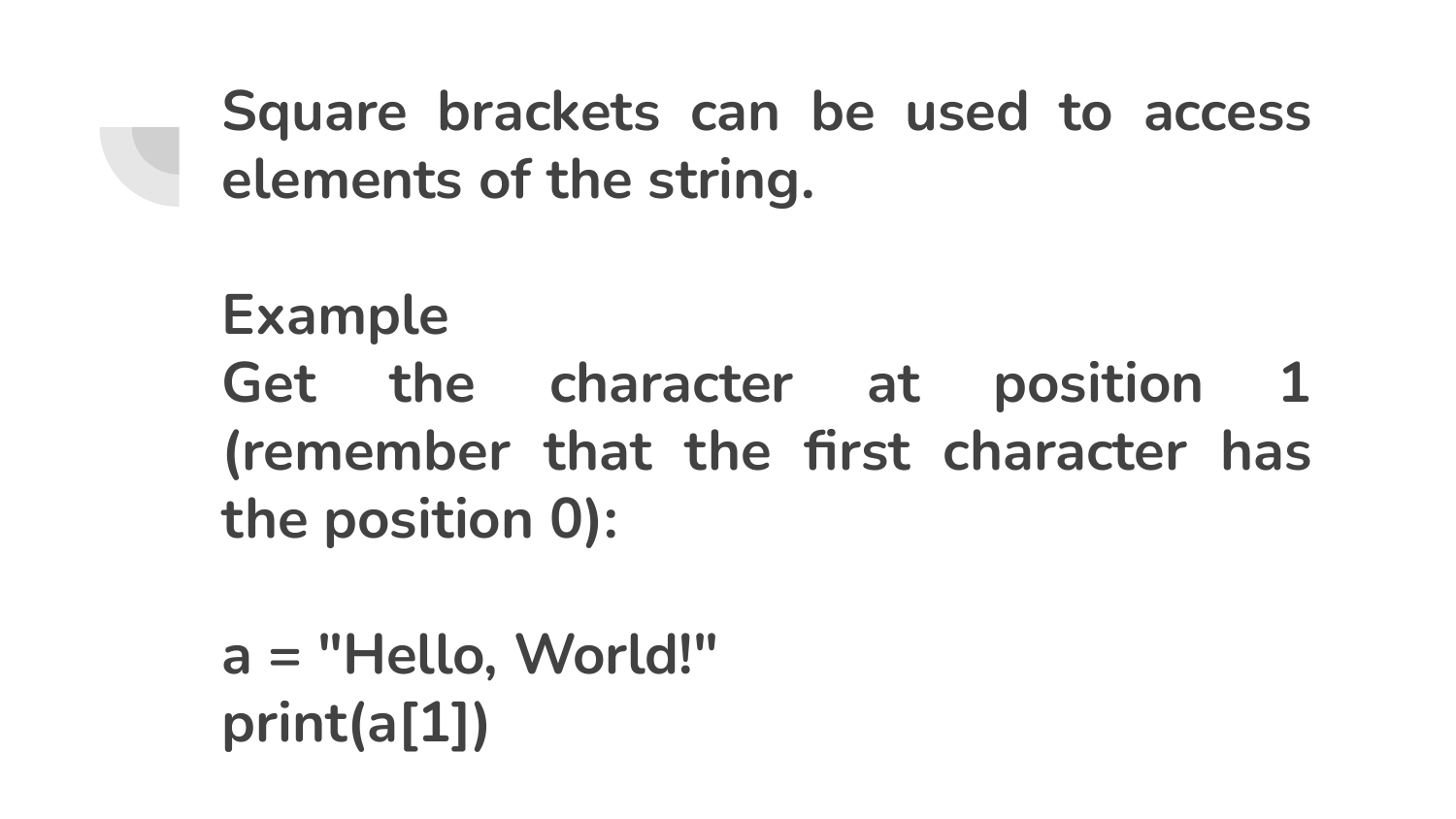

# Square brackets can be used to access elements of the string.

Example
Get the character at position 1 (remember that the first character has the position 0):

a = "Hello, World!"
print(a[1])